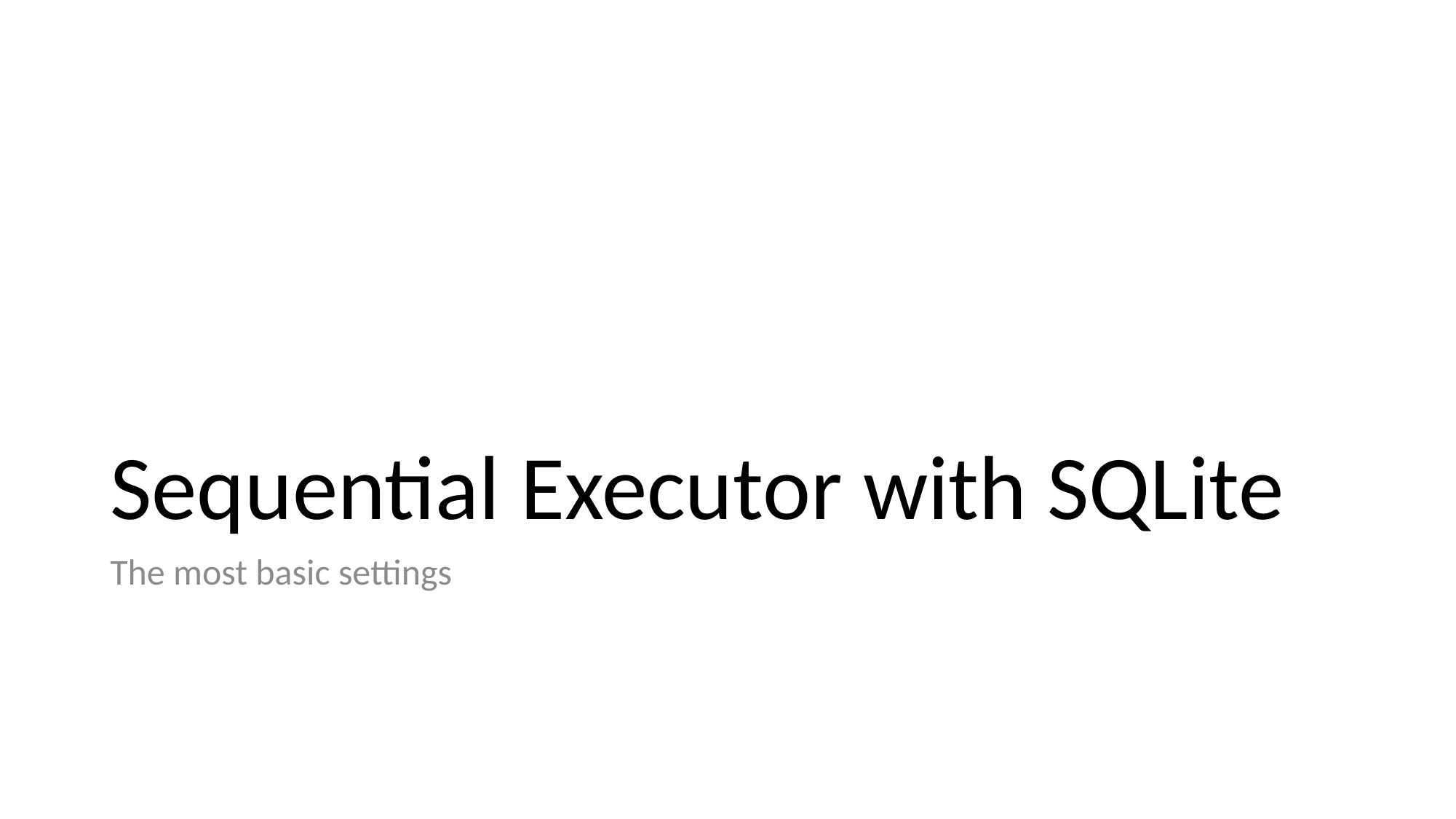

# Sequential Executor with SQLite
The most basic settings